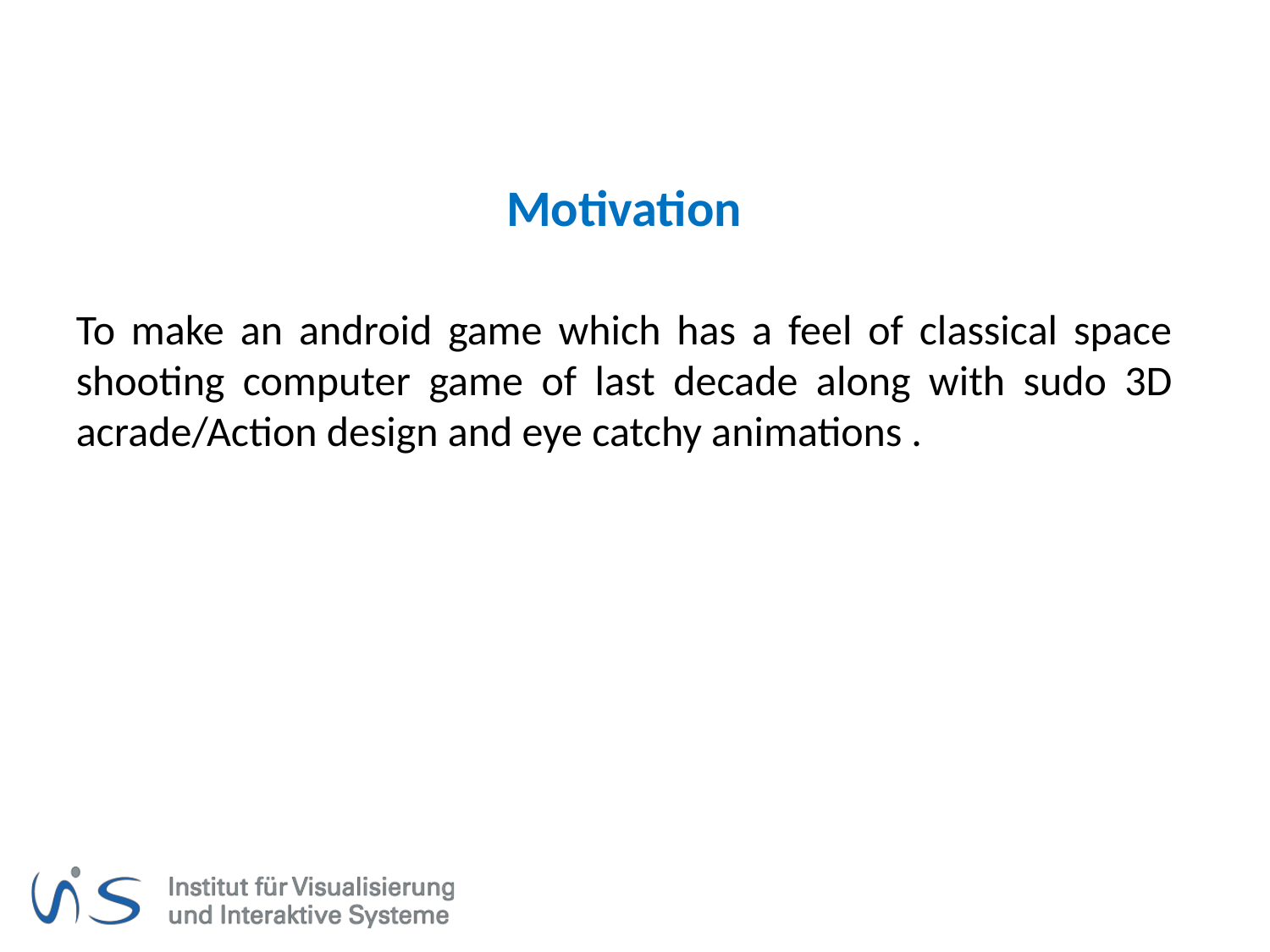

Motivation
To make an android game which has a feel of classical space shooting computer game of last decade along with sudo 3D acrade/Action design and eye catchy animations .